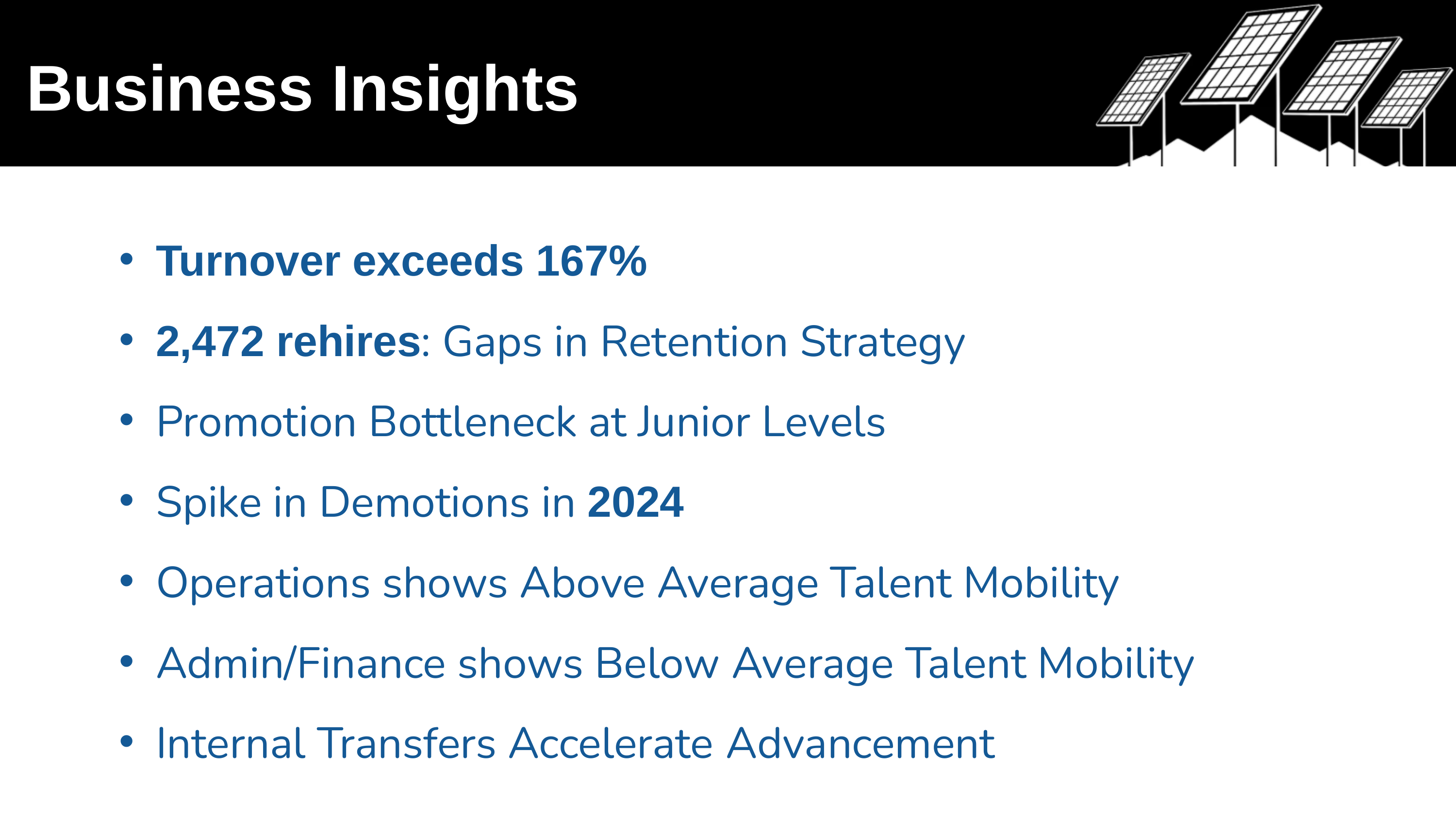

Business Insights

Turnover exceeds 167%
2,472 rehires: Gaps in Retention Strategy
Promotion Bottleneck at Junior Levels
Spike in Demotions in 2024
Operations shows Above Average Talent Mobility
Admin/Finance shows Below Average Talent Mobility
Internal Transfers Accelerate Advancement